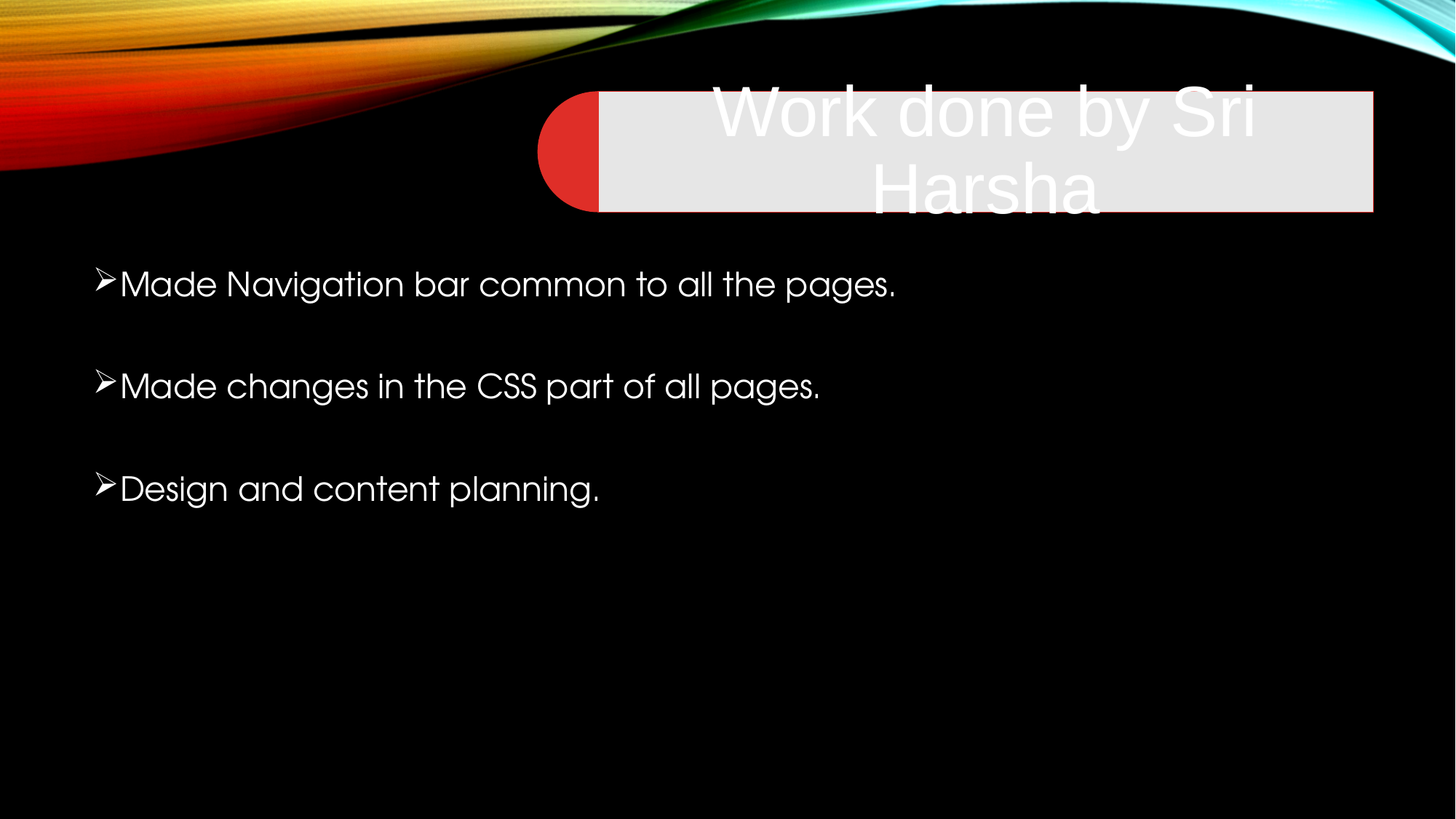

Work done by Sri Harsha
Made Navigation bar common to all the pages.

Made changes in the CSS part of all pages.

Design and content planning.